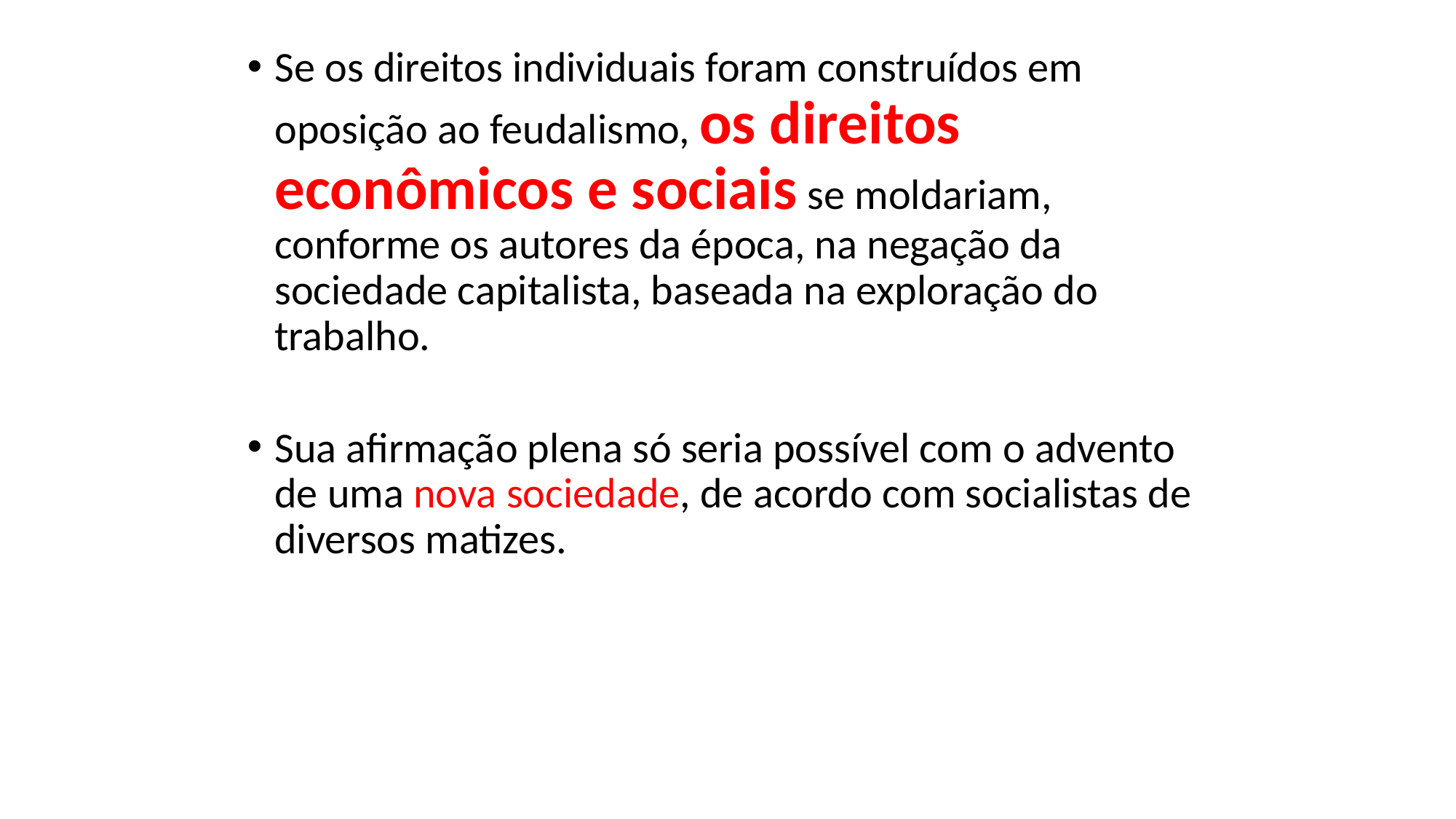

Se os direitos individuais foram construídos em oposição ao feudalismo, os direitos econômicos e sociais se moldariam, conforme os autores da época, na negação da sociedade capitalista, baseada na exploração do trabalho.
Sua afirmação plena só seria possível com o advento de uma nova sociedade, de acordo com socialistas de diversos matizes.